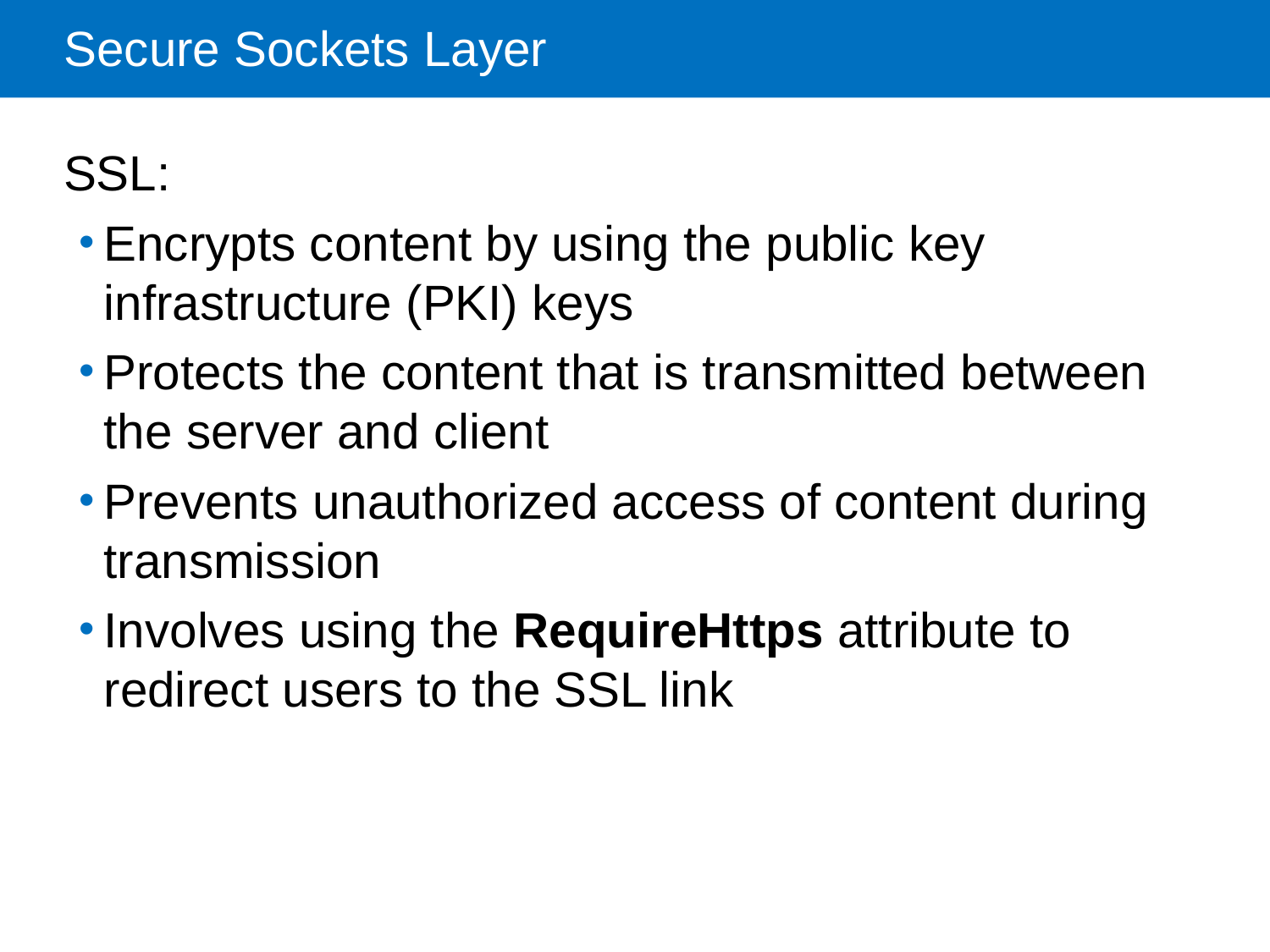

# Secure Sockets Layer
SSL:
Encrypts content by using the public key infrastructure (PKI) keys
Protects the content that is transmitted between the server and client
Prevents unauthorized access of content during transmission
Involves using the RequireHttps attribute to redirect users to the SSL link